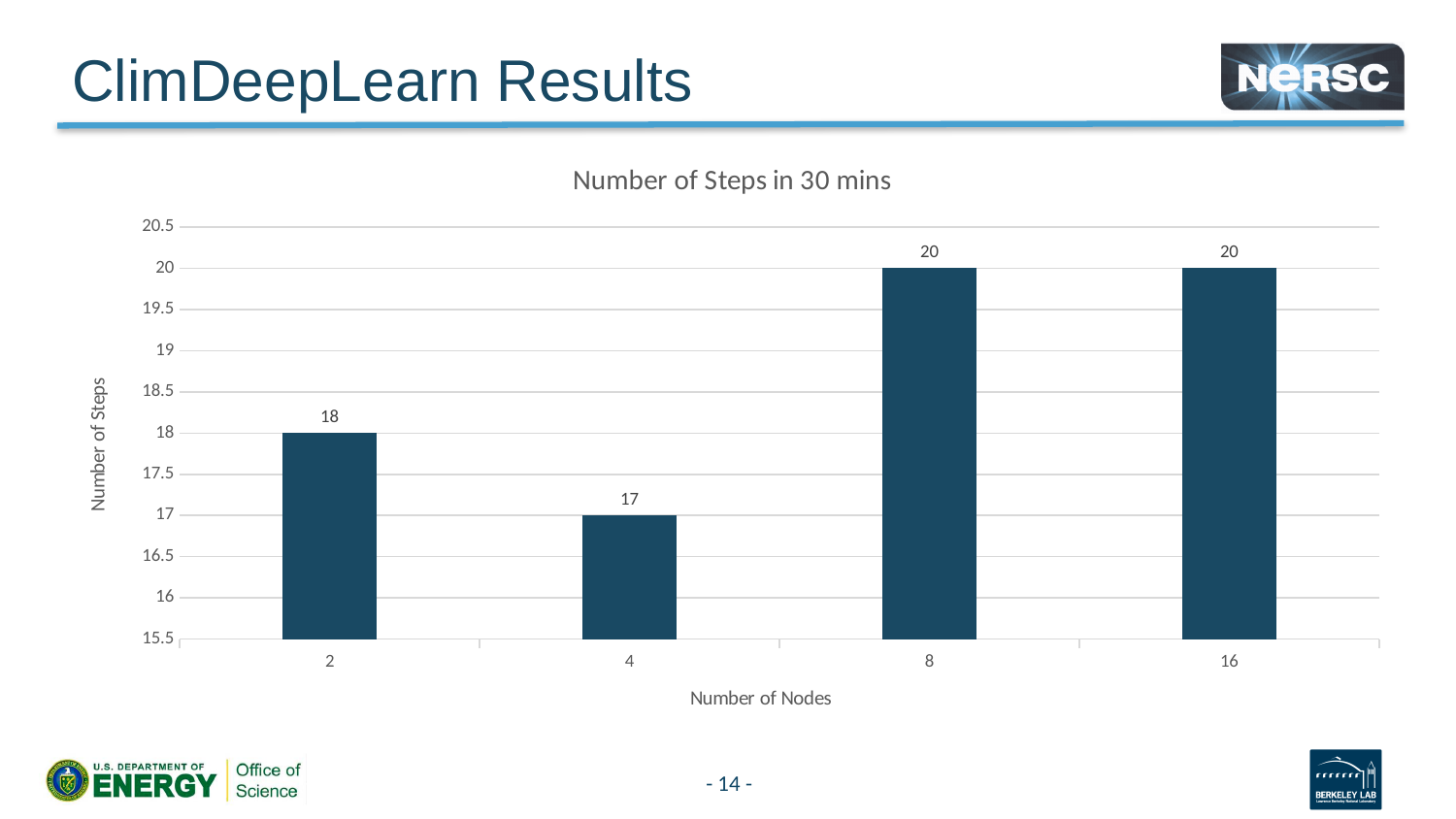

# ClimDeepLearn Results

### Chart:

| Category | Number of Steps in 30 mins |
|---|---|
| 2 | 18.0 |
| 4 | 17.0 |
| 8 | 20.0 |
| 16 | 20.0 |
- 14 -